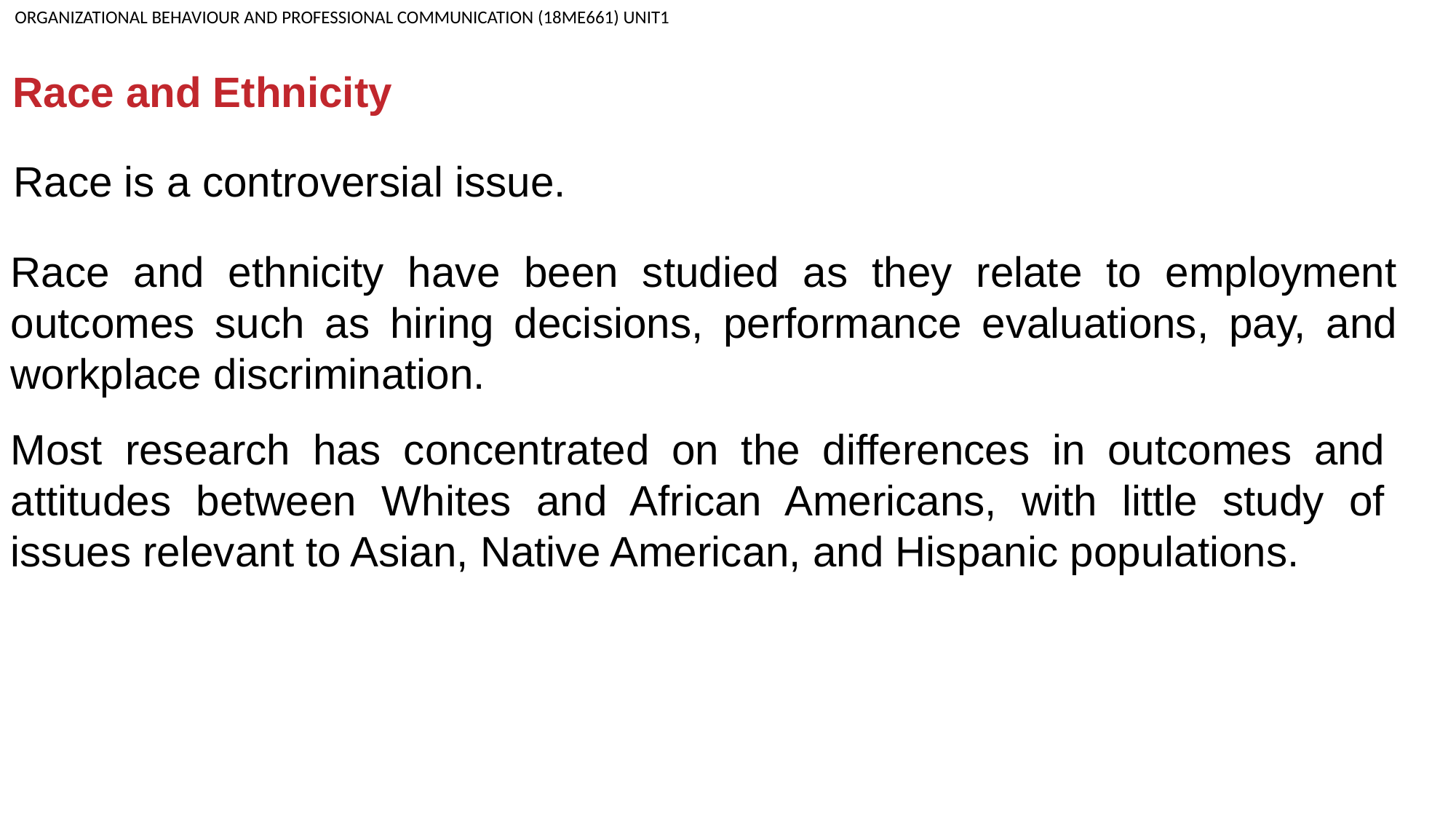

ORGANIZATIONAL BEHAVIOUR AND PROFESSIONAL COMMUNICATION (18ME661) UNIT1
Race and Ethnicity
Race is a controversial issue.
Race and ethnicity have been studied as they relate to employment outcomes such as hiring decisions, performance evaluations, pay, and workplace discrimination.
Most research has concentrated on the differences in outcomes and attitudes between Whites and African Americans, with little study of issues relevant to Asian, Native American, and Hispanic populations.